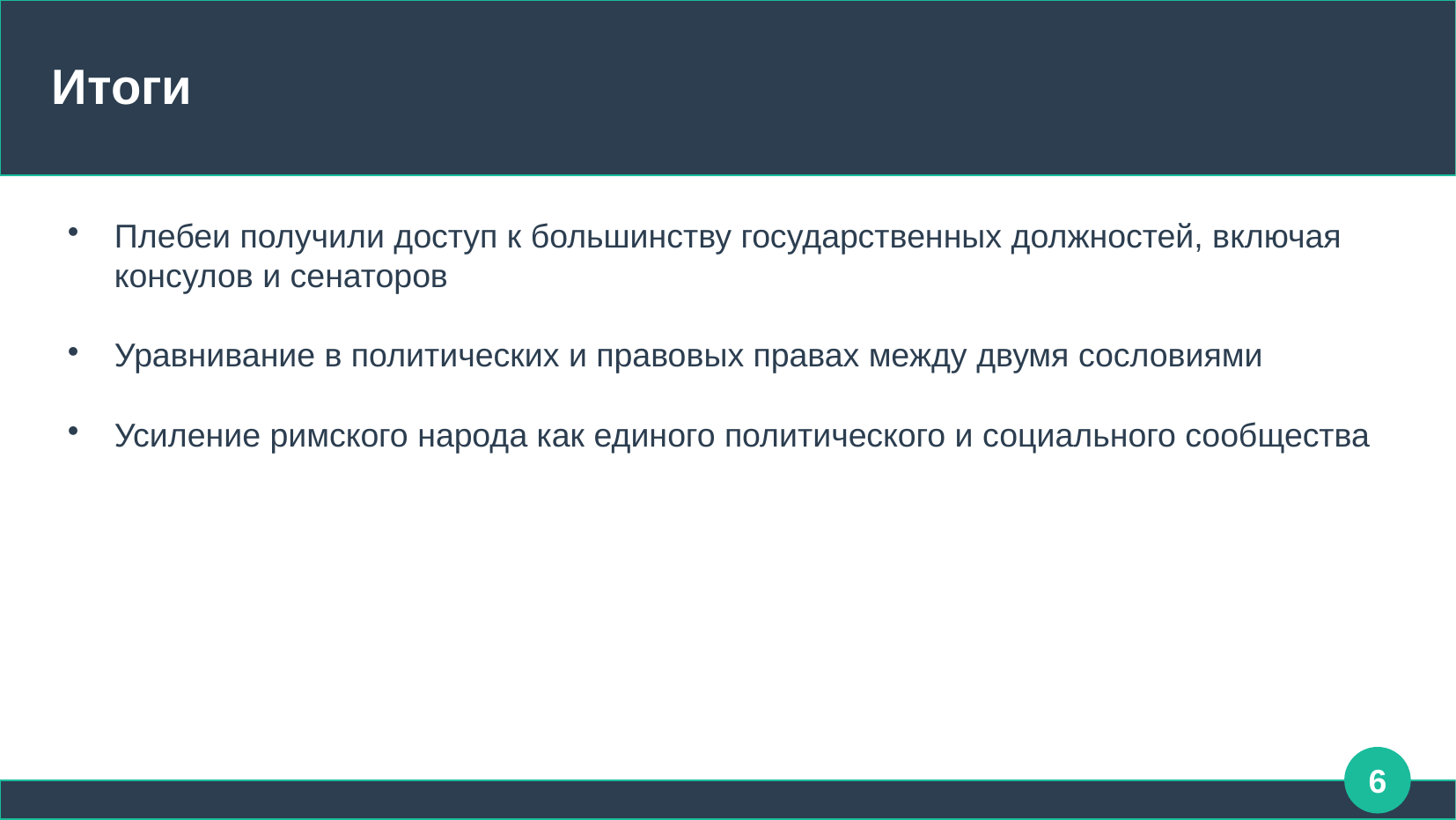

# Итоги
Плебеи получили доступ к большинству государственных должностей, включая консулов и сенаторов
Уравнивание в политических и правовых правах между двумя сословиями
Усиление римского народа как единого политического и социального сообщества
6